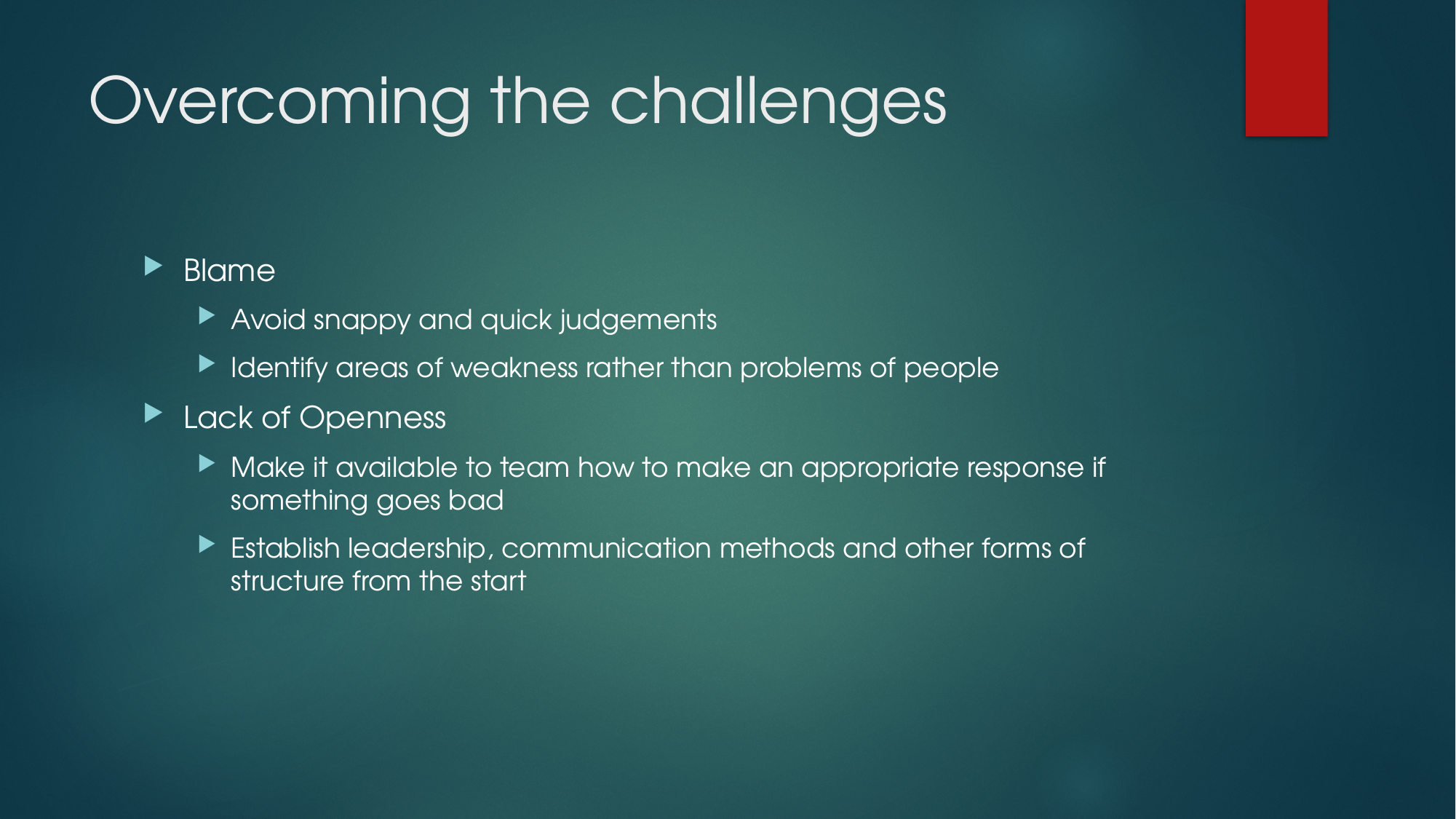

# Overcoming the challenges
Blame
Avoid snappy and quick judgements
Identify areas of weakness rather than problems of people
Lack of Openness
Make it available to team how to make an appropriate response if something goes bad
Establish leadership, communication methods and other forms of structure from the start